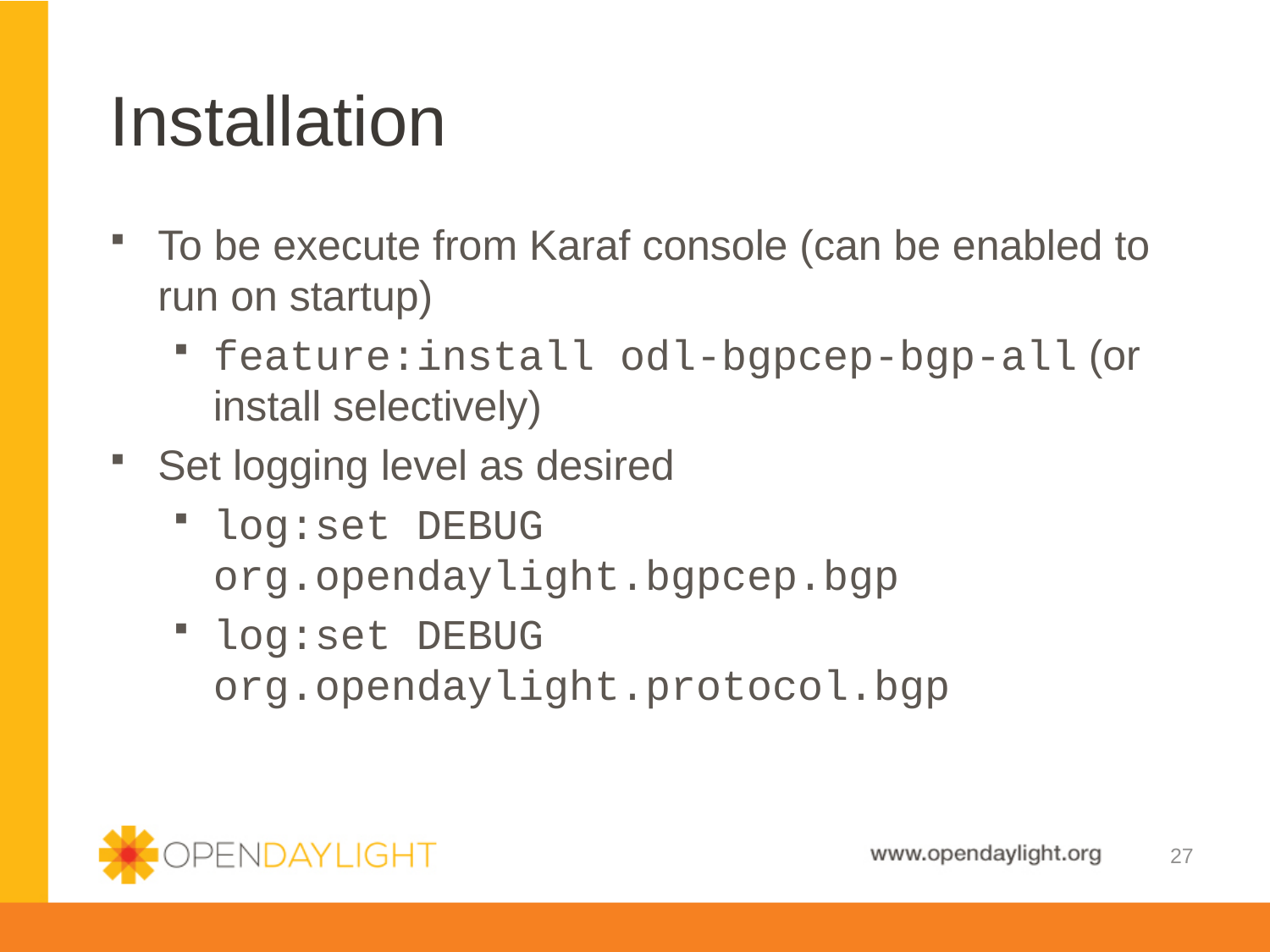

# Installation
To be execute from Karaf console (can be enabled to run on startup)
feature:install odl-bgpcep-bgp-all (or install selectively)
Set logging level as desired
log:set DEBUG org.opendaylight.bgpcep.bgp
log:set DEBUG org.opendaylight.protocol.bgp
27